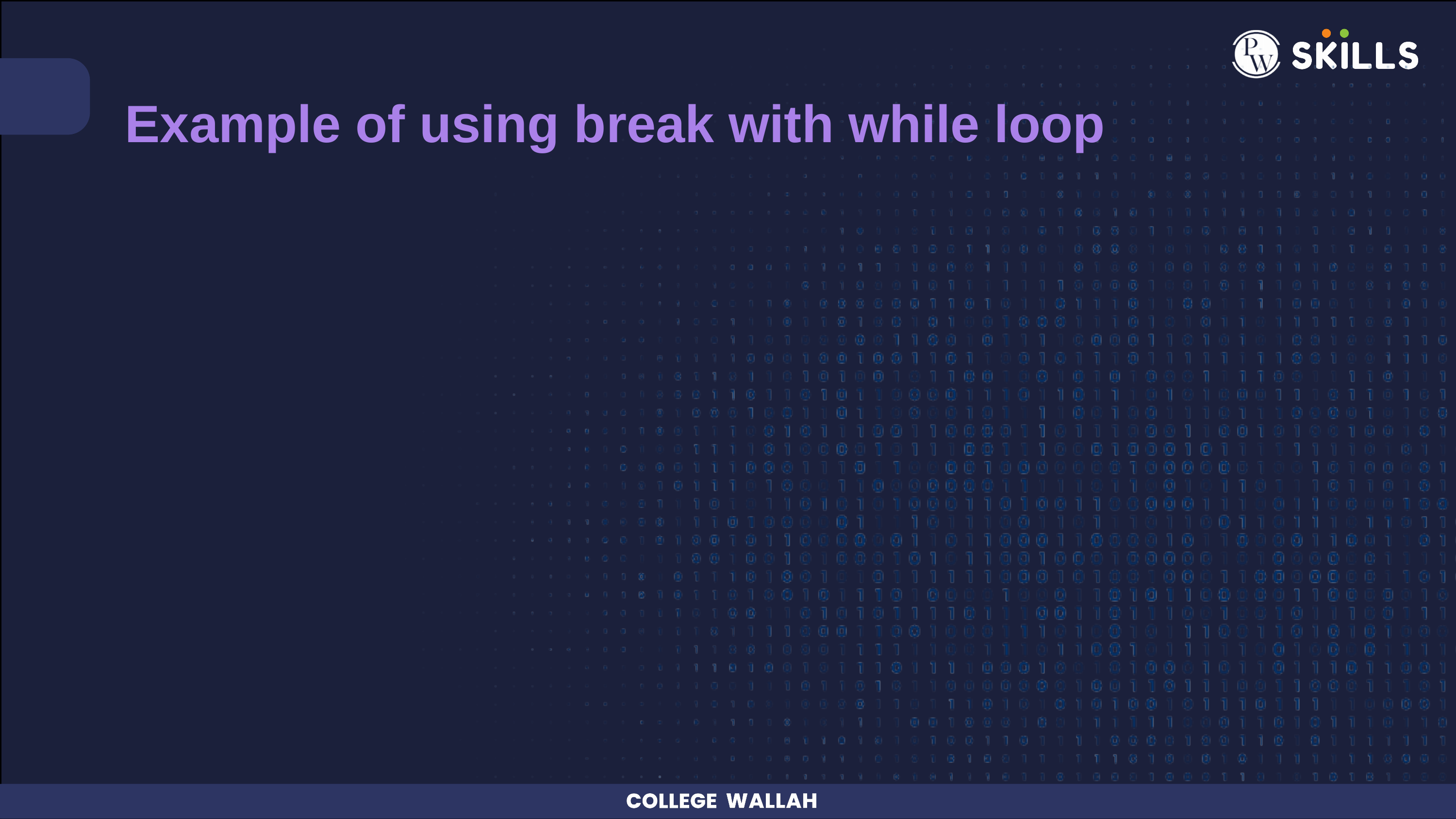

Example of using break with while loop